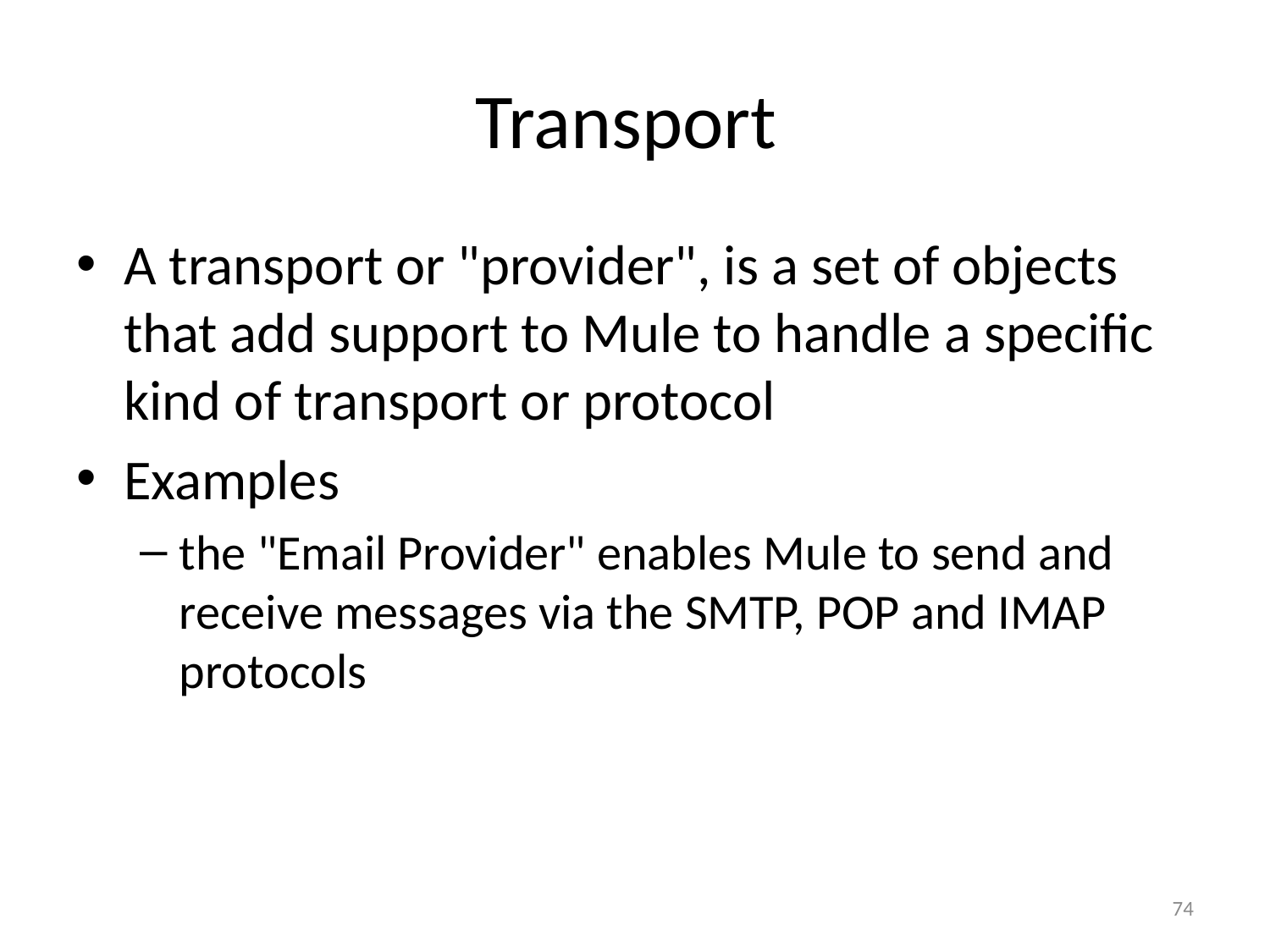

# Transport
A transport or "provider", is a set of objects that add support to Mule to handle a specific kind of transport or protocol
Examples
the "Email Provider" enables Mule to send and receive messages via the SMTP, POP and IMAP protocols

74